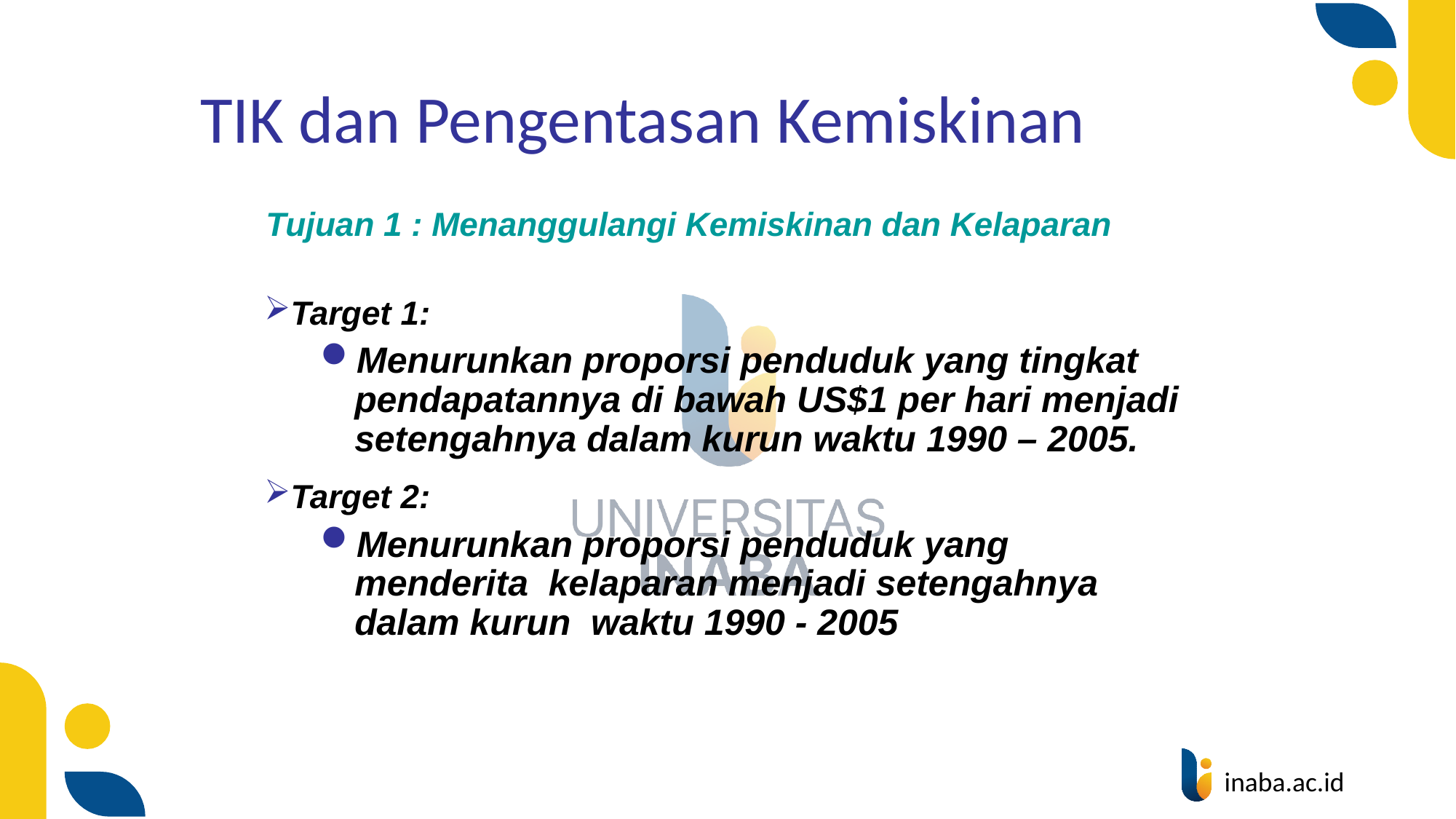

# TIK dan Pengentasan Kemiskinan
Tujuan 1 : Menanggulangi Kemiskinan dan Kelaparan

Target 1:
Menurunkan proporsi penduduk yang tingkat  pendapatannya di bawah US$1 per hari menjadi  setengahnya dalam kurun waktu 1990 – 2005.
Target 2:
Menurunkan proporsi penduduk yang menderita  kelaparan menjadi setengahnya dalam kurun  waktu 1990 - 2005